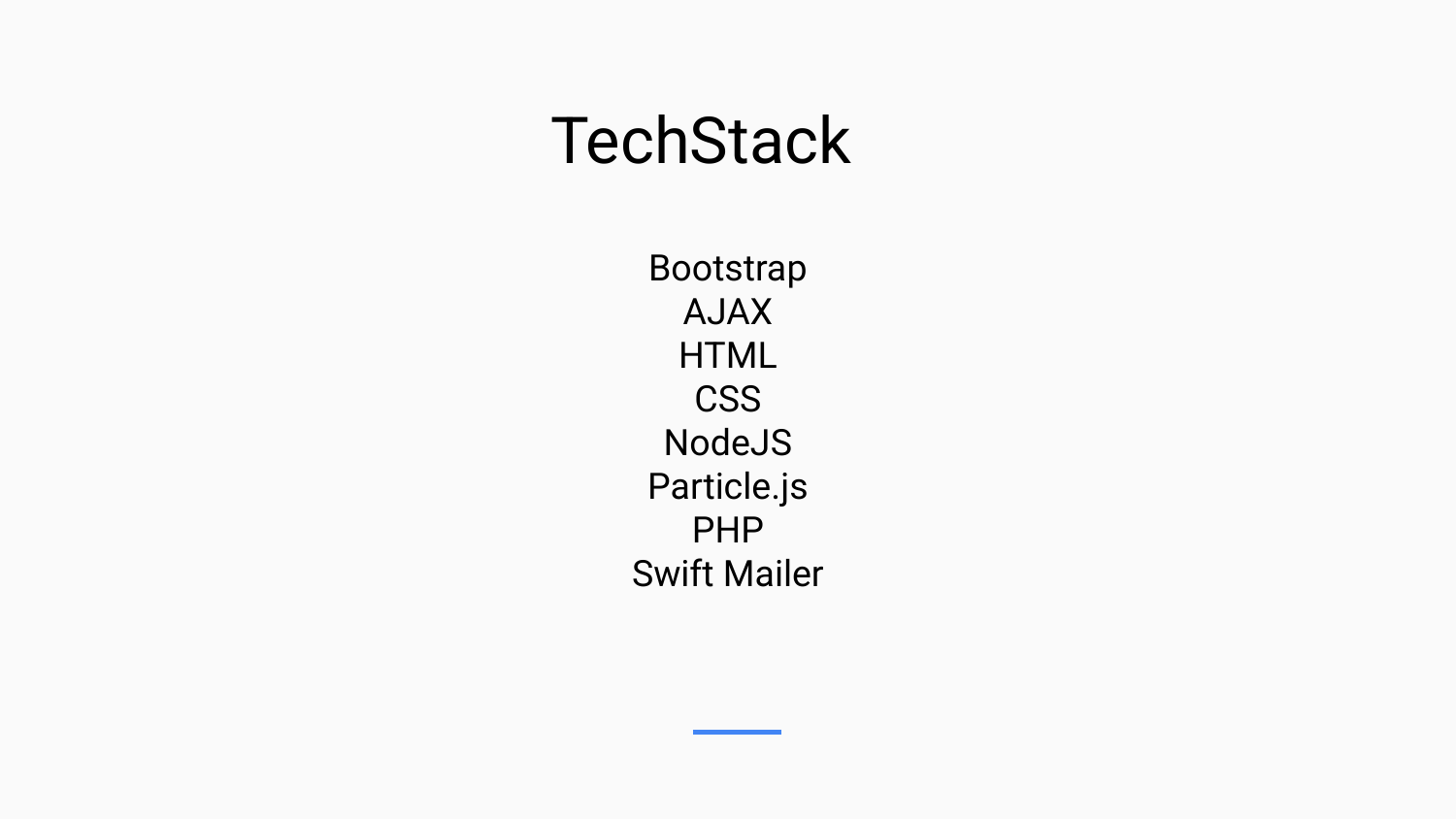

TechStack
Bootstrap
AJAX
HTML
CSS
NodeJS
Particle.js
PHP
Swift Mailer